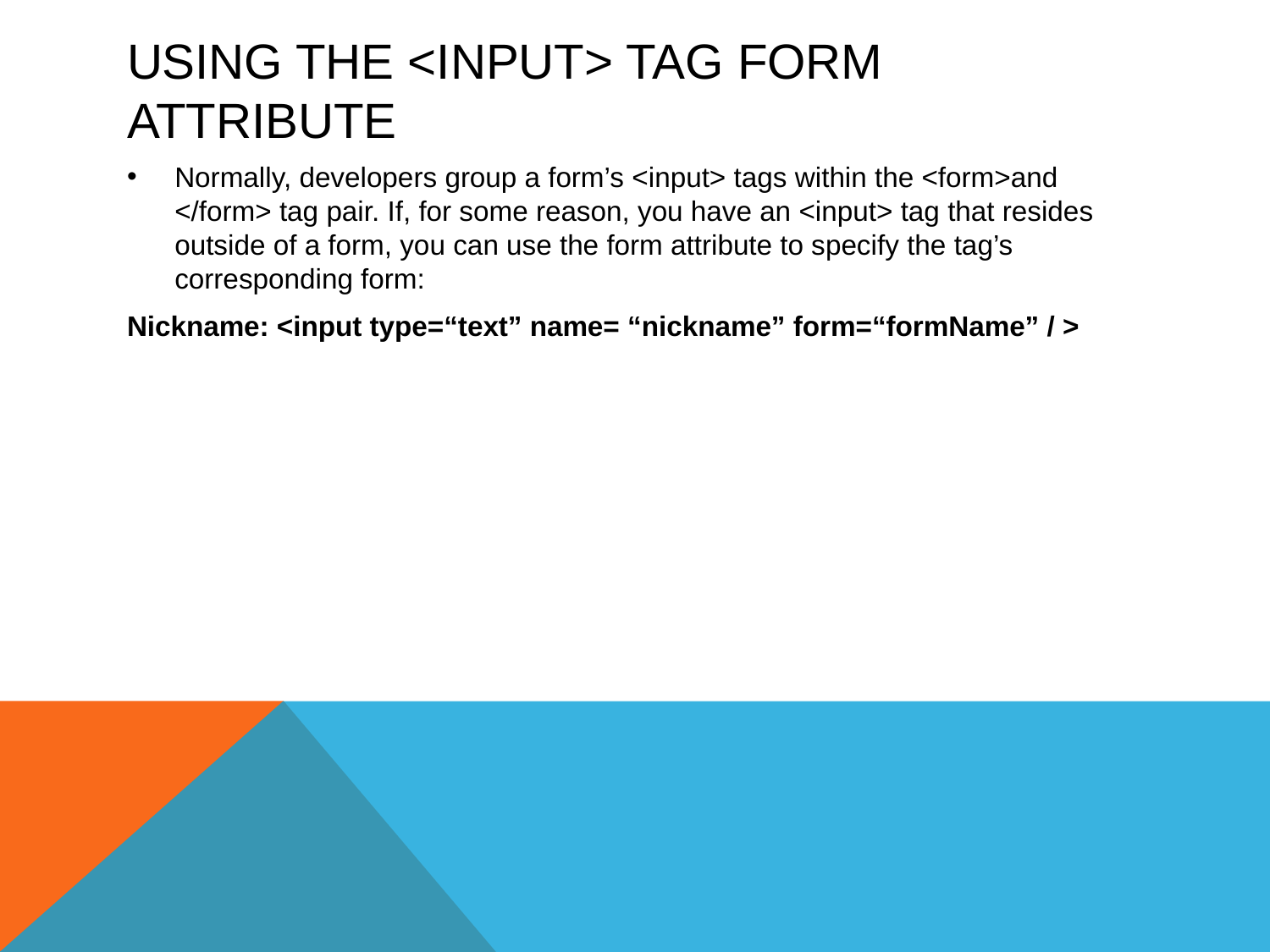

# Using the <input> Tag Form Attribute
Normally, developers group a form’s <input> tags within the <form>and </form> tag pair. If, for some reason, you have an <input> tag that resides outside of a form, you can use the form attribute to specify the tag’s corresponding form:
Nickname: <input type=“text” name= “nickname” form=“formName” / >